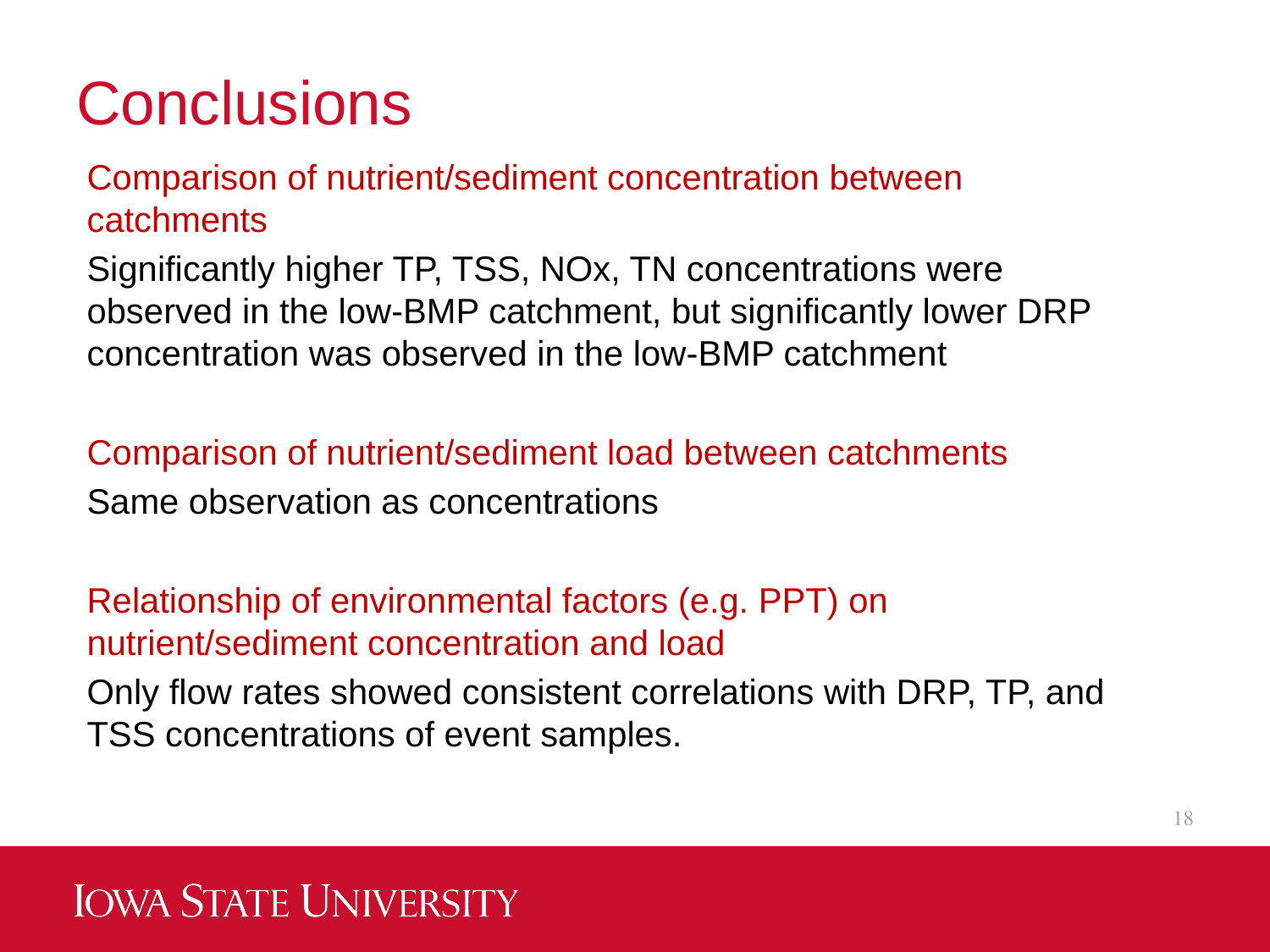

# Conclusions
Comparison of nutrient/sediment concentration between catchments
Significantly higher TP, TSS, NOx, TN concentrations were observed in the low-BMP catchment, but significantly lower DRP concentration was observed in the low-BMP catchment

Comparison of nutrient/sediment load between catchments
Same observation as concentrations

Relationship of environmental factors (e.g. PPT) on nutrient/sediment concentration and load
Only flow rates showed consistent correlations with DRP, TP, and TSS concentrations of event samples.

18